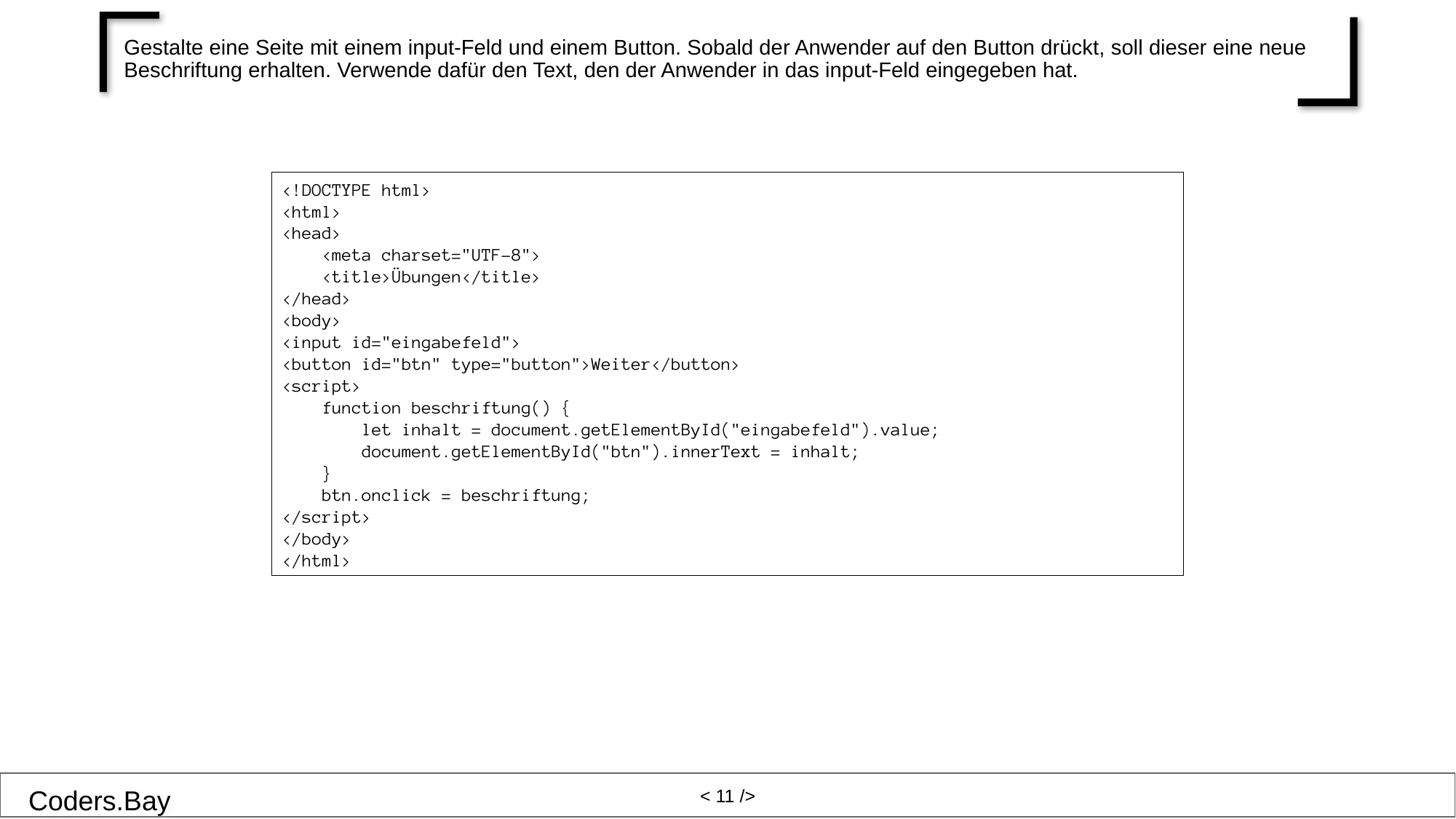

# Gestalte eine Seite mit einem input-Feld und einem Button. Sobald der Anwender auf den Button drückt, soll dieser eine neue Beschriftung erhalten. Verwende dafür den Text, den der Anwender in das input-Feld eingegeben hat.
<!DOCTYPE html>
<html>
<head>
    <meta charset="UTF-8">
    <title>Übungen</title>
</head>
<body>
<input id="eingabefeld">
<button id="btn" type="button">Weiter</button>
<script>
    function beschriftung() {
        let inhalt = document.getElementById("eingabefeld").value;
        document.getElementById("btn").innerText = inhalt;
    }
    btn.onclick = beschriftung;
</script>
</body>
</html>